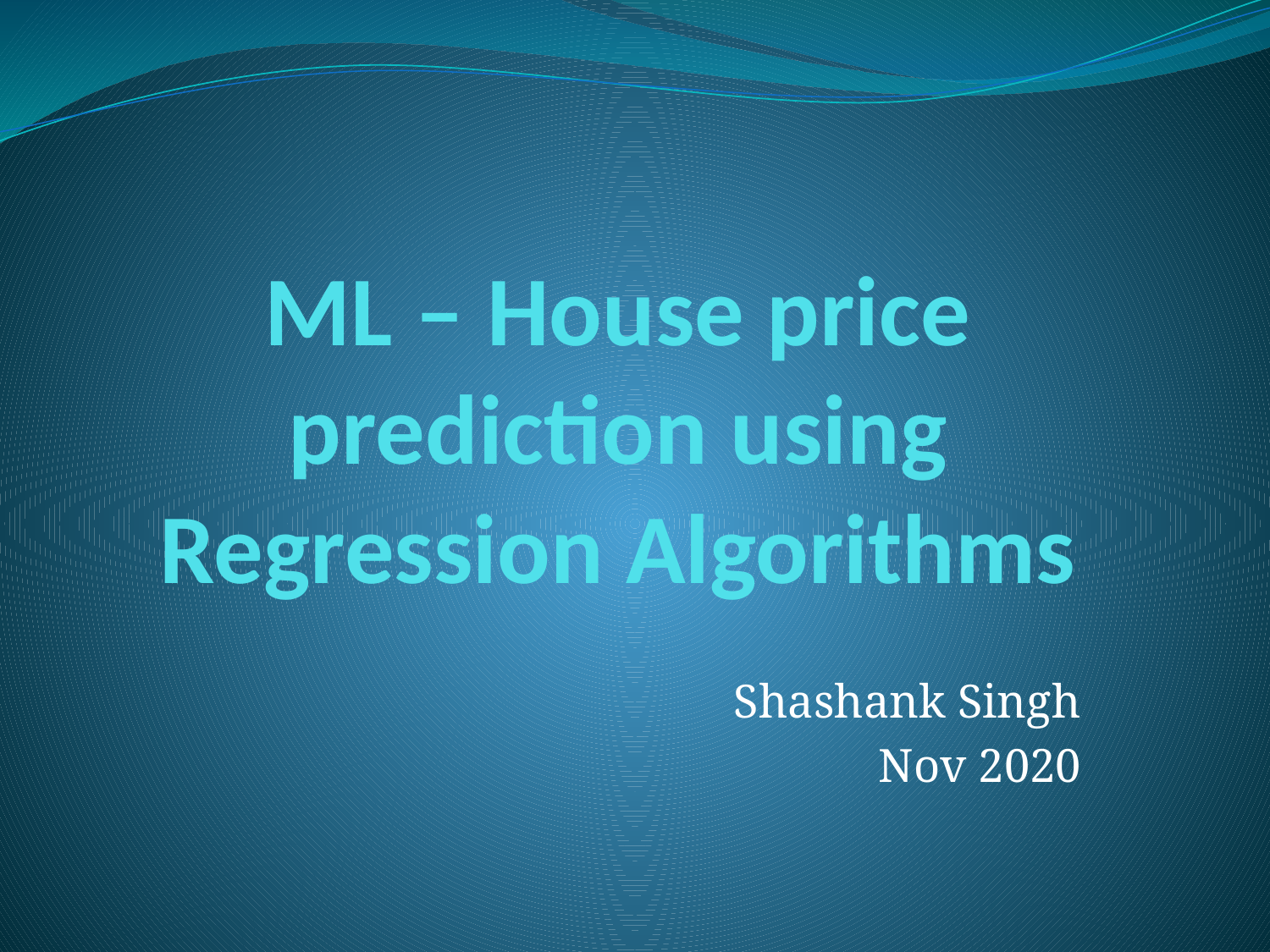

# ML – House price prediction using Regression Algorithms
Shashank Singh
Nov 2020